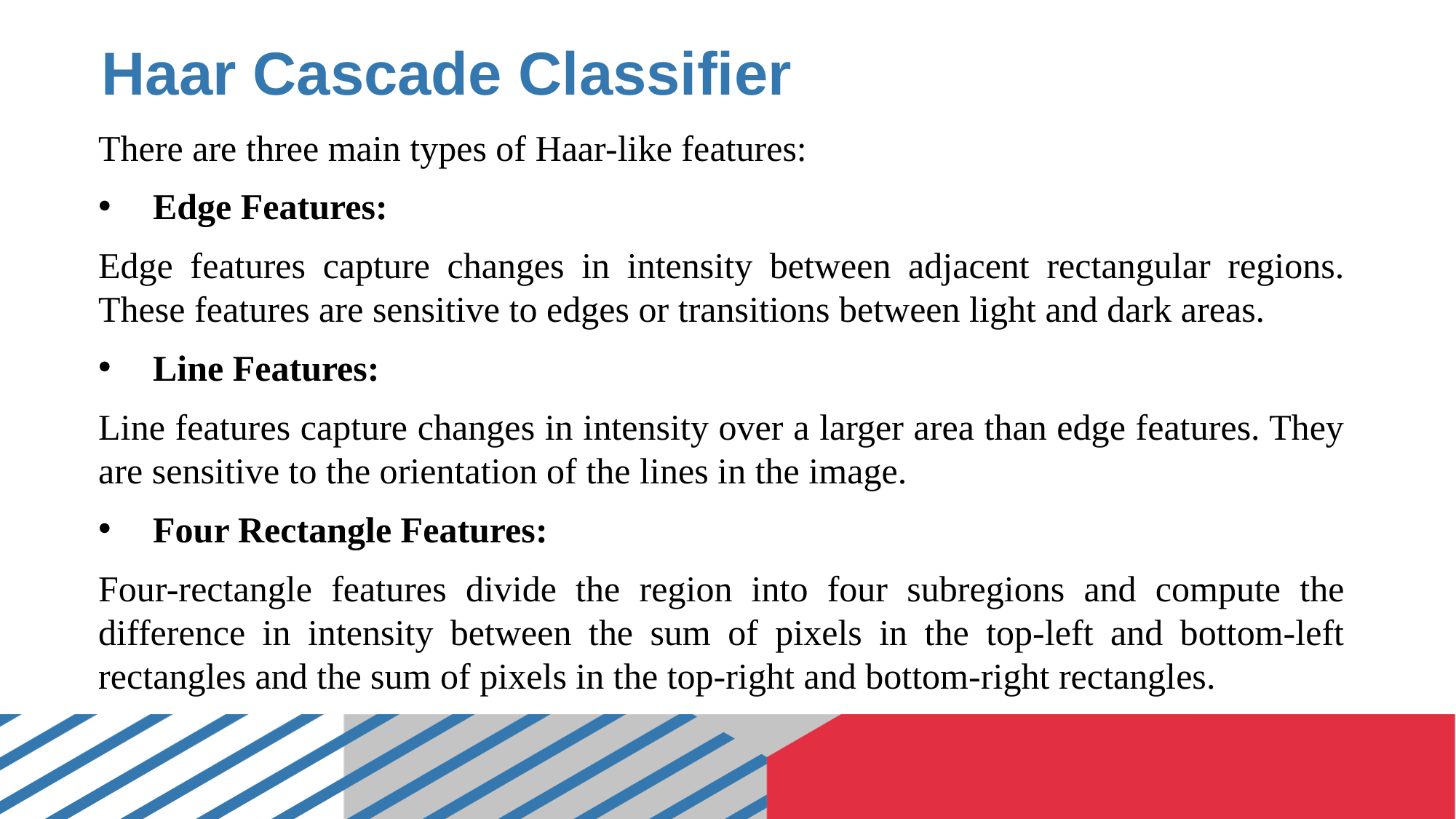

# Haar Cascade Classifier
There are three main types of Haar-like features:
Edge Features:
Edge features capture changes in intensity between adjacent rectangular regions. These features are sensitive to edges or transitions between light and dark areas.
Line Features:
Line features capture changes in intensity over a larger area than edge features. They are sensitive to the orientation of the lines in the image.
Four Rectangle Features:
Four-rectangle features divide the region into four subregions and compute the difference in intensity between the sum of pixels in the top-left and bottom-left rectangles and the sum of pixels in the top-right and bottom-right rectangles.